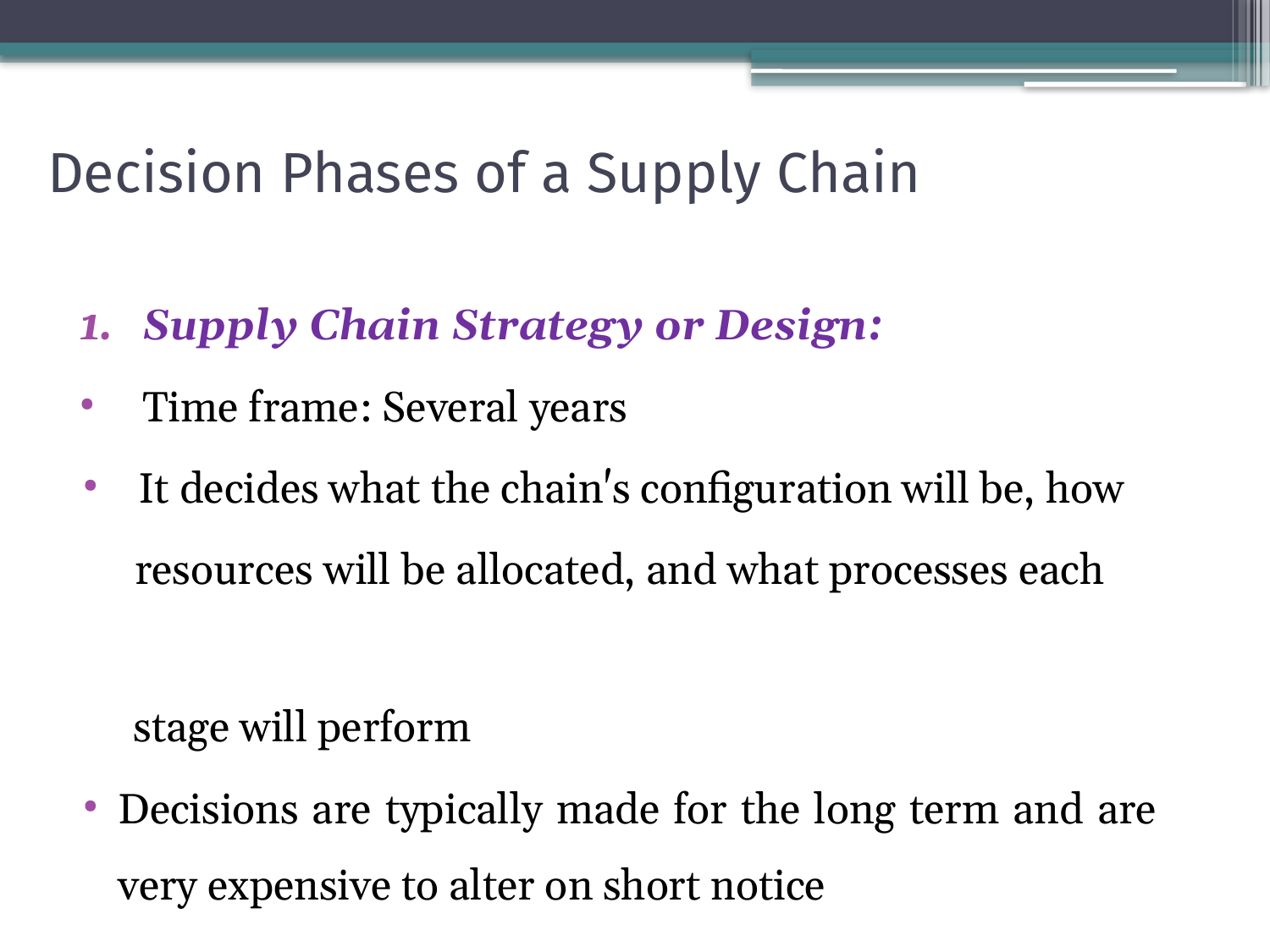

# Decision Phases of a Supply Chain
Supply Chain Strategy or Design:
Time frame: Several years
  It decides what the chain's configuration will be, how
     resources will be allocated, and what processes each
     stage will perform
Decisions are typically made for the long term and are very expensive to alter on short notice